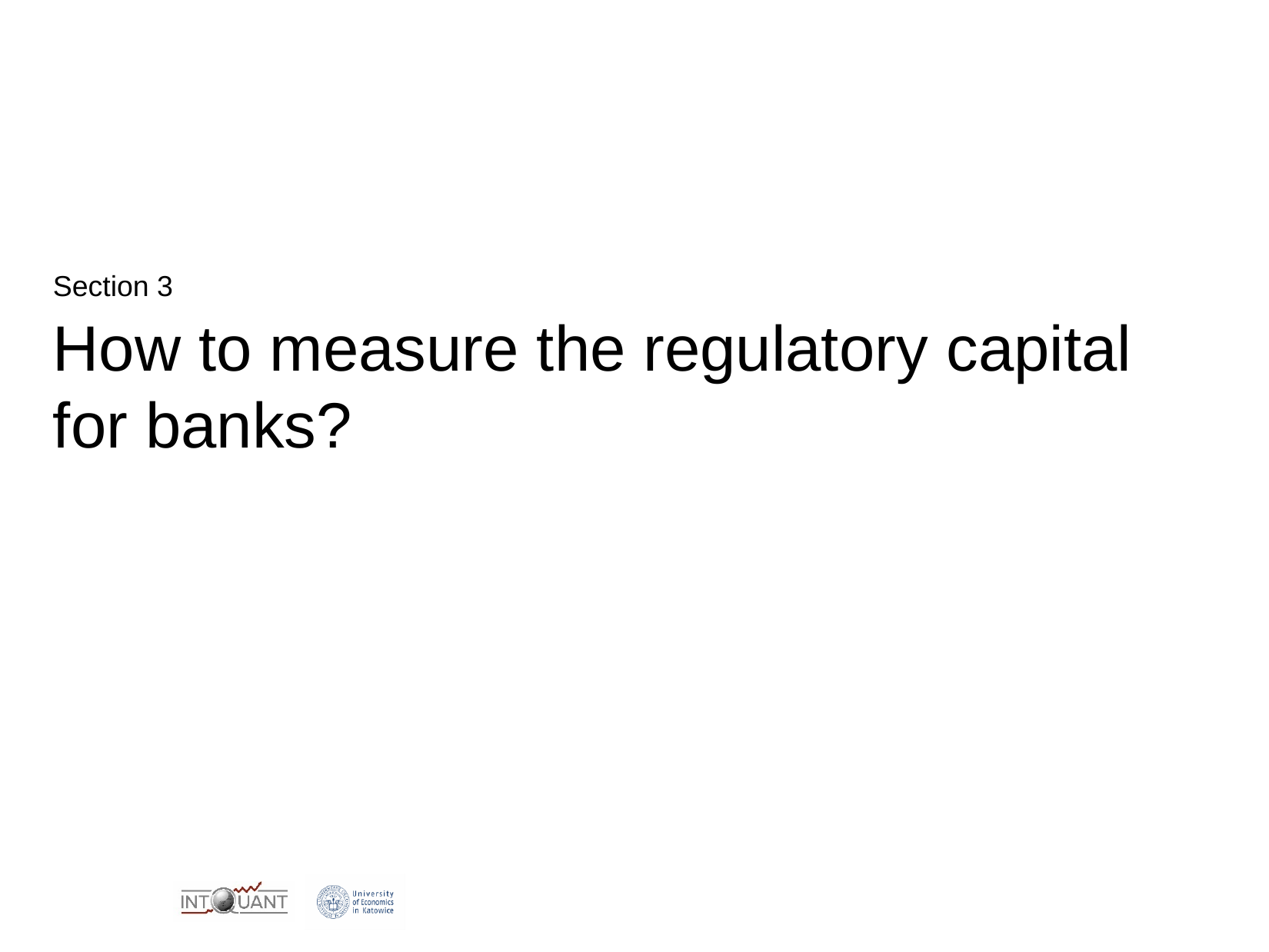

# Section 3
How to measure the regulatory capital
for banks?